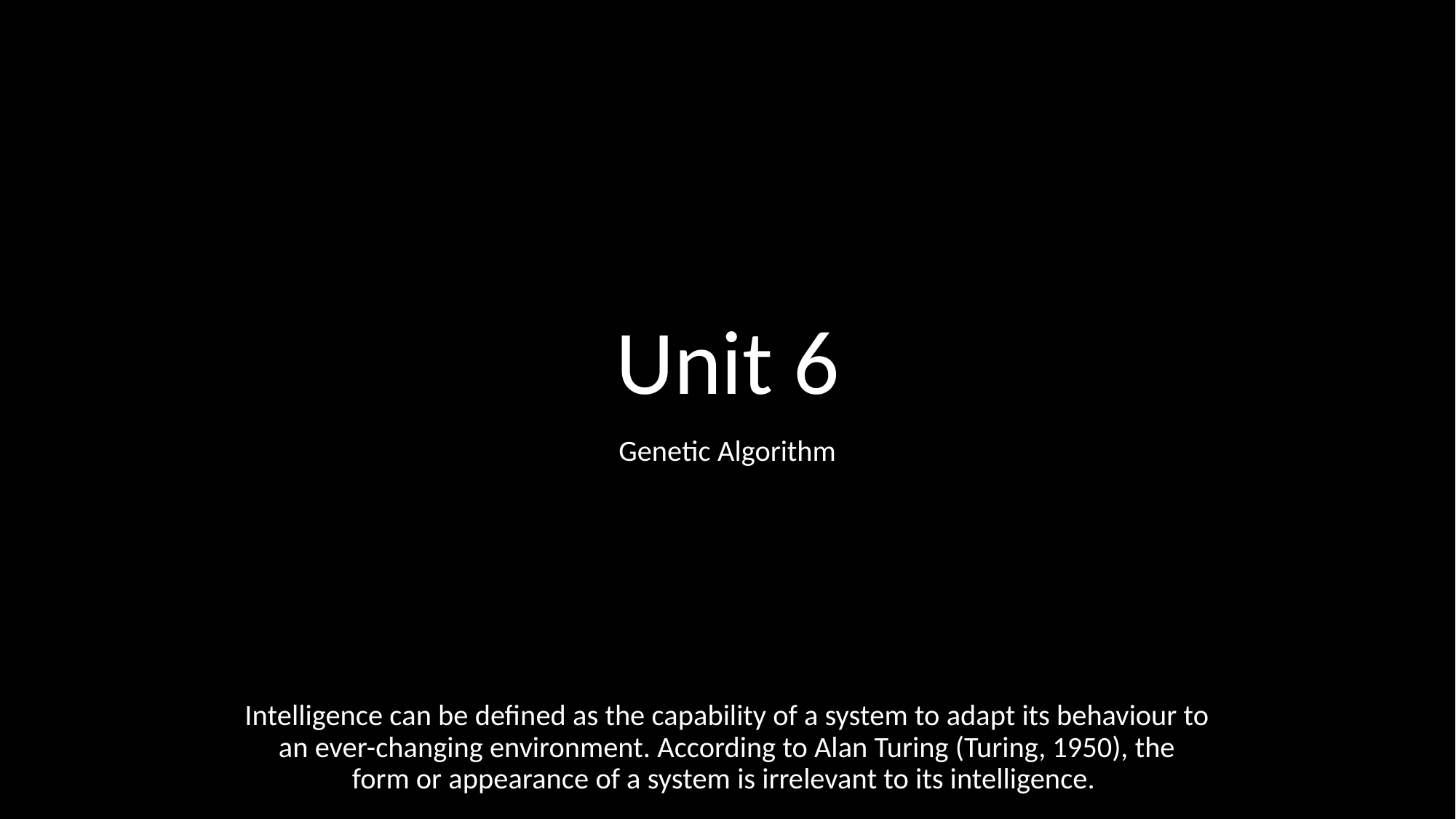

# Unit 6
Genetic Algorithm

Intelligence can be defined as the capability of a system to adapt its behaviour to
an ever-changing environment. According to Alan Turing (Turing, 1950), the
form or appearance of a system is irrelevant to its intelligence.